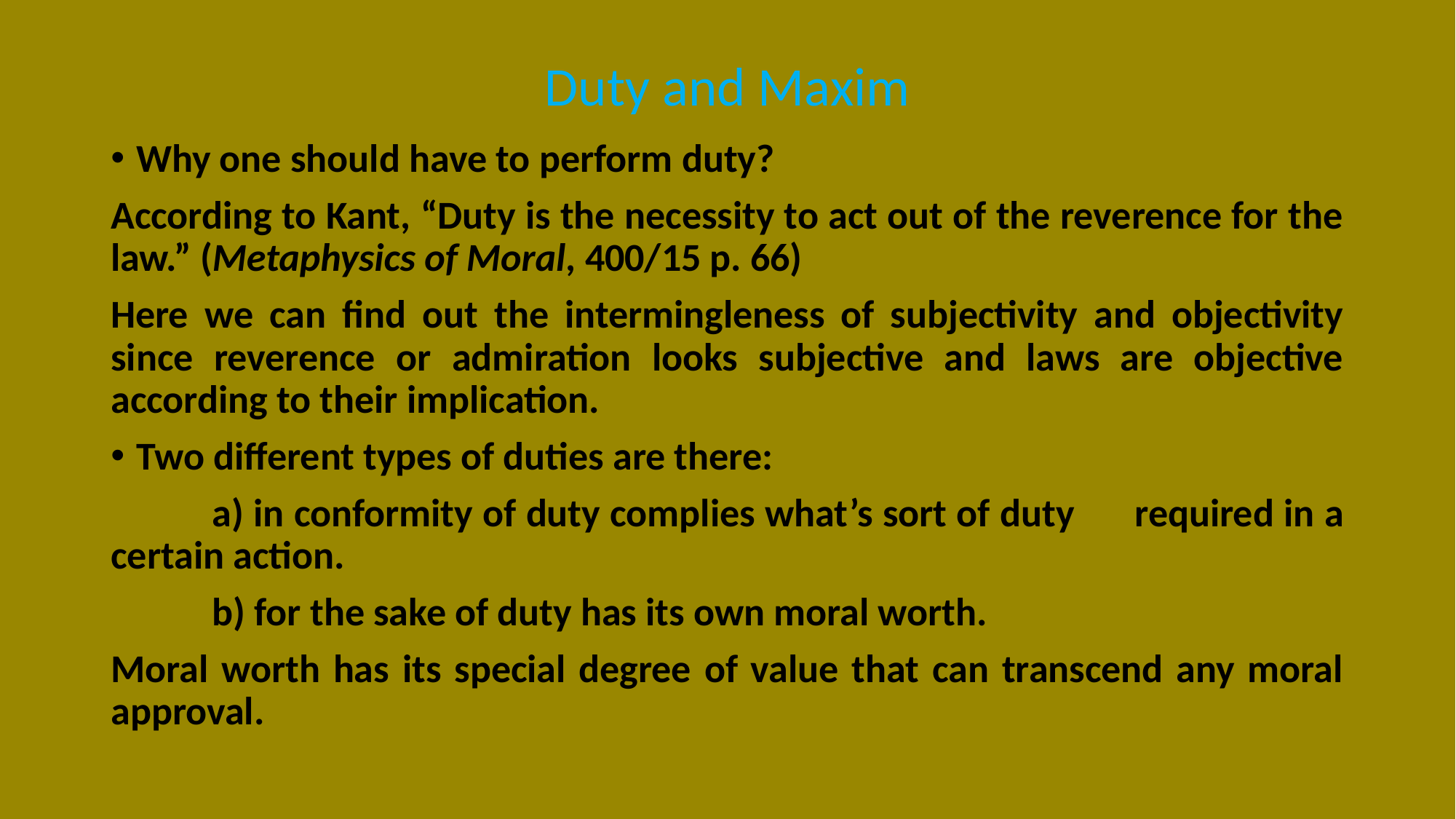

# Duty and Maxim
Why one should have to perform duty?
According to Kant, “Duty is the necessity to act out of the reverence for the law.” (Metaphysics of Moral, 400/15 p. 66)
Here we can find out the intermingleness of subjectivity and objectivity since reverence or admiration looks subjective and laws are objective according to their implication.
Two different types of duties are there:
	a) in conformity of duty complies what’s sort of duty 	required in a certain action.
	b) for the sake of duty has its own moral worth.
Moral worth has its special degree of value that can transcend any moral approval.